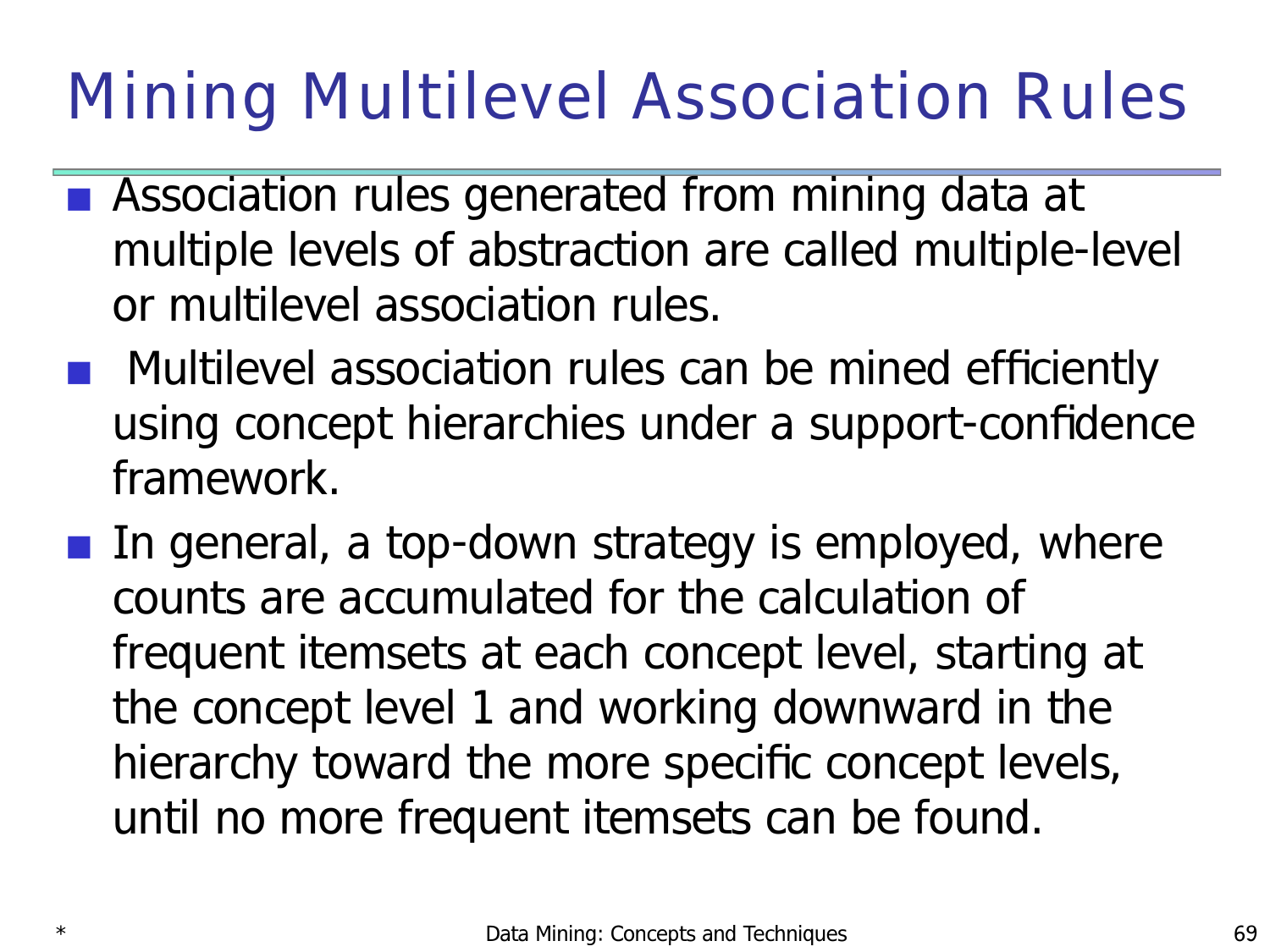

# Mining Multilevel Association Rules
Association rules generated from mining data at multiple levels of abstraction are called multiple-level or multilevel association rules.
 Multilevel association rules can be mined efficiently using concept hierarchies under a support-confidence framework.
In general, a top-down strategy is employed, where counts are accumulated for the calculation of frequent itemsets at each concept level, starting at the concept level 1 and working downward in the hierarchy toward the more specific concept levels, until no more frequent itemsets can be found.
*
Data Mining: Concepts and Techniques
69